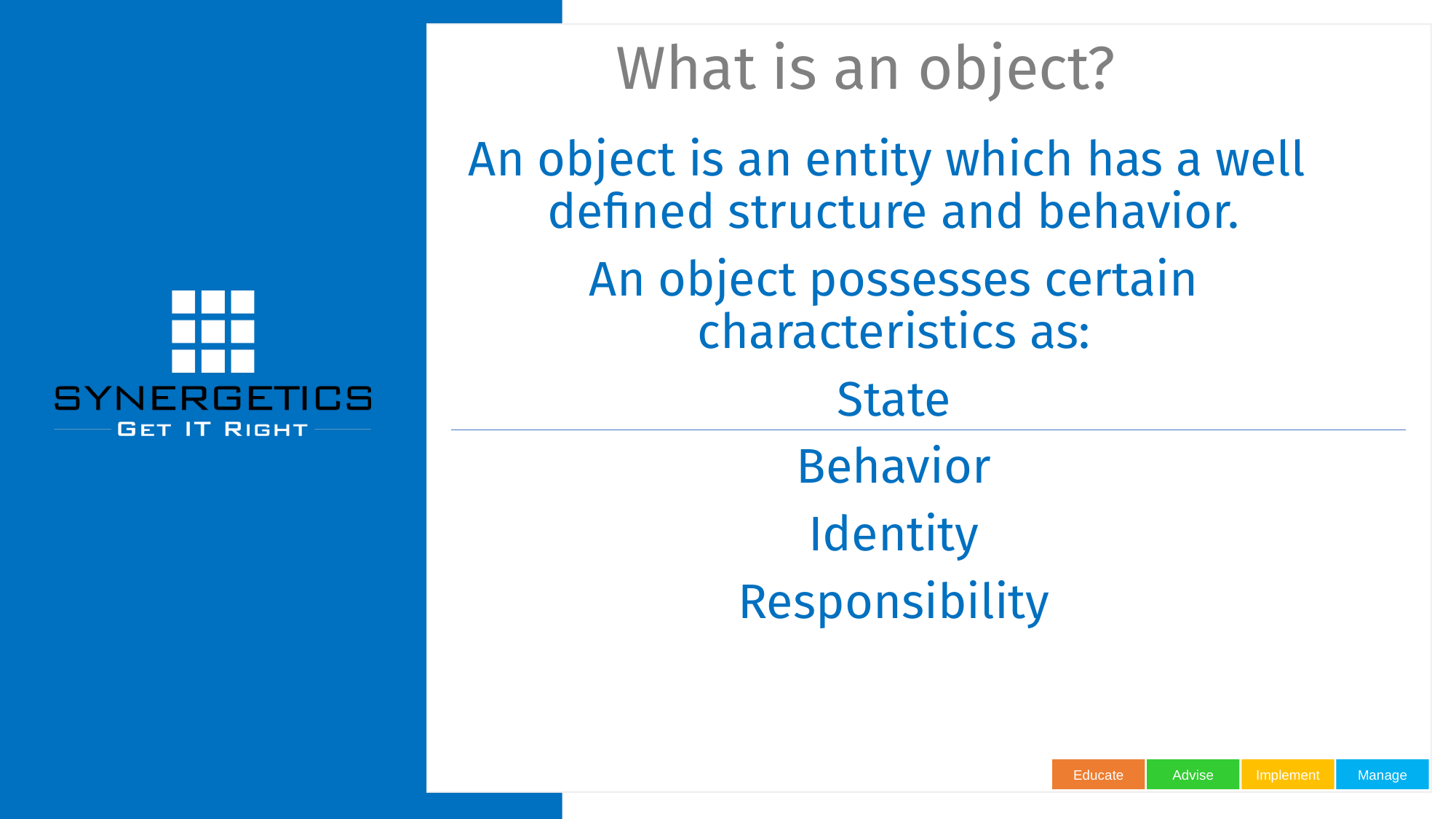

# What is an object?
An object is an entity which has a well  defined structure and behavior.
An object possesses certain characteristics as:
State
Behavior
Identity
Responsibility